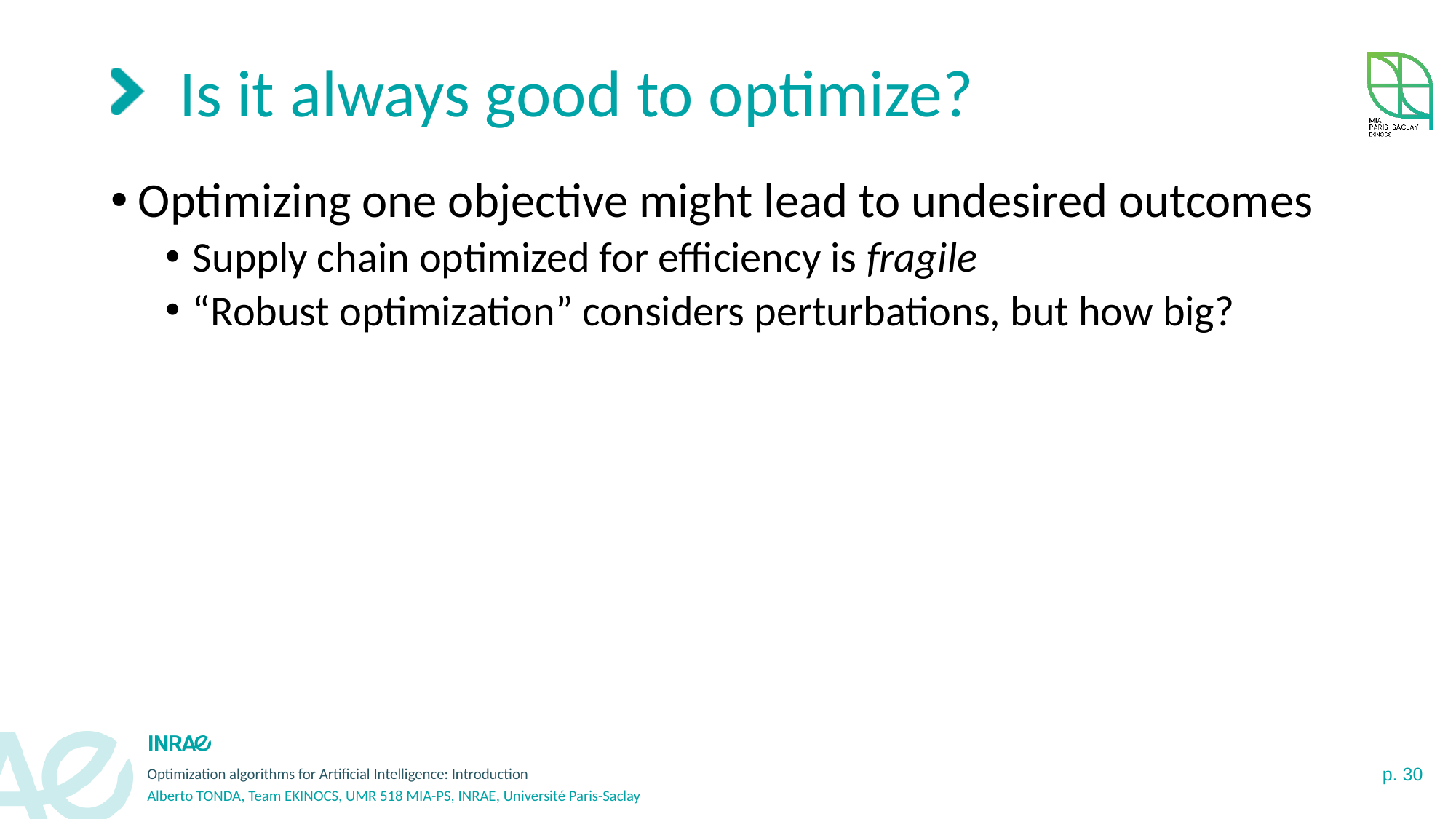

# Is it always good to optimize?
Optimizing one objective might lead to undesired outcomes
Supply chain optimized for efficiency is fragile
“Robust optimization” considers perturbations, but how big?